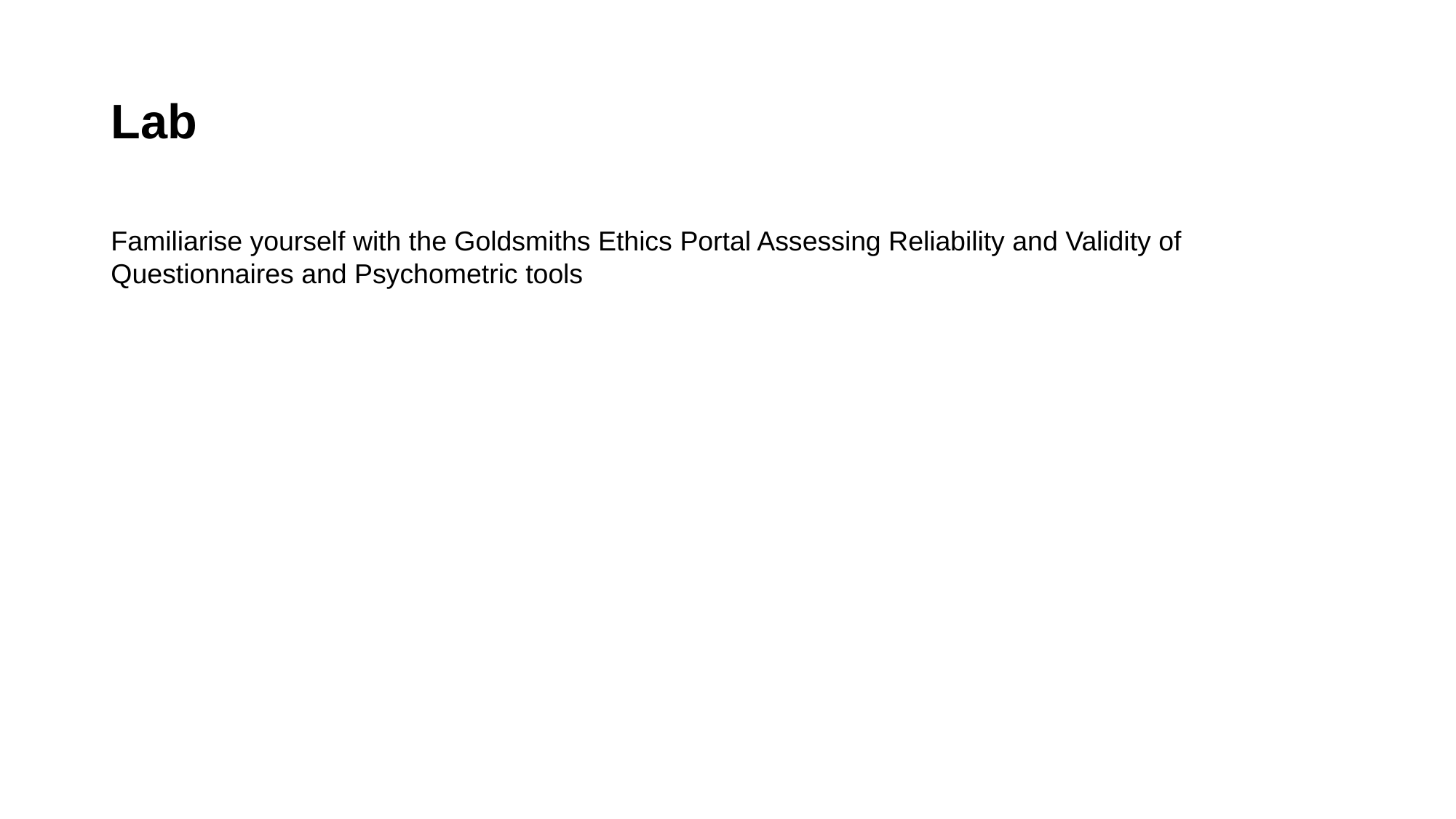

# Lab
Familiarise yourself with the Goldsmiths Ethics Portal Assessing Reliability and Validity of Questionnaires and Psychometric tools